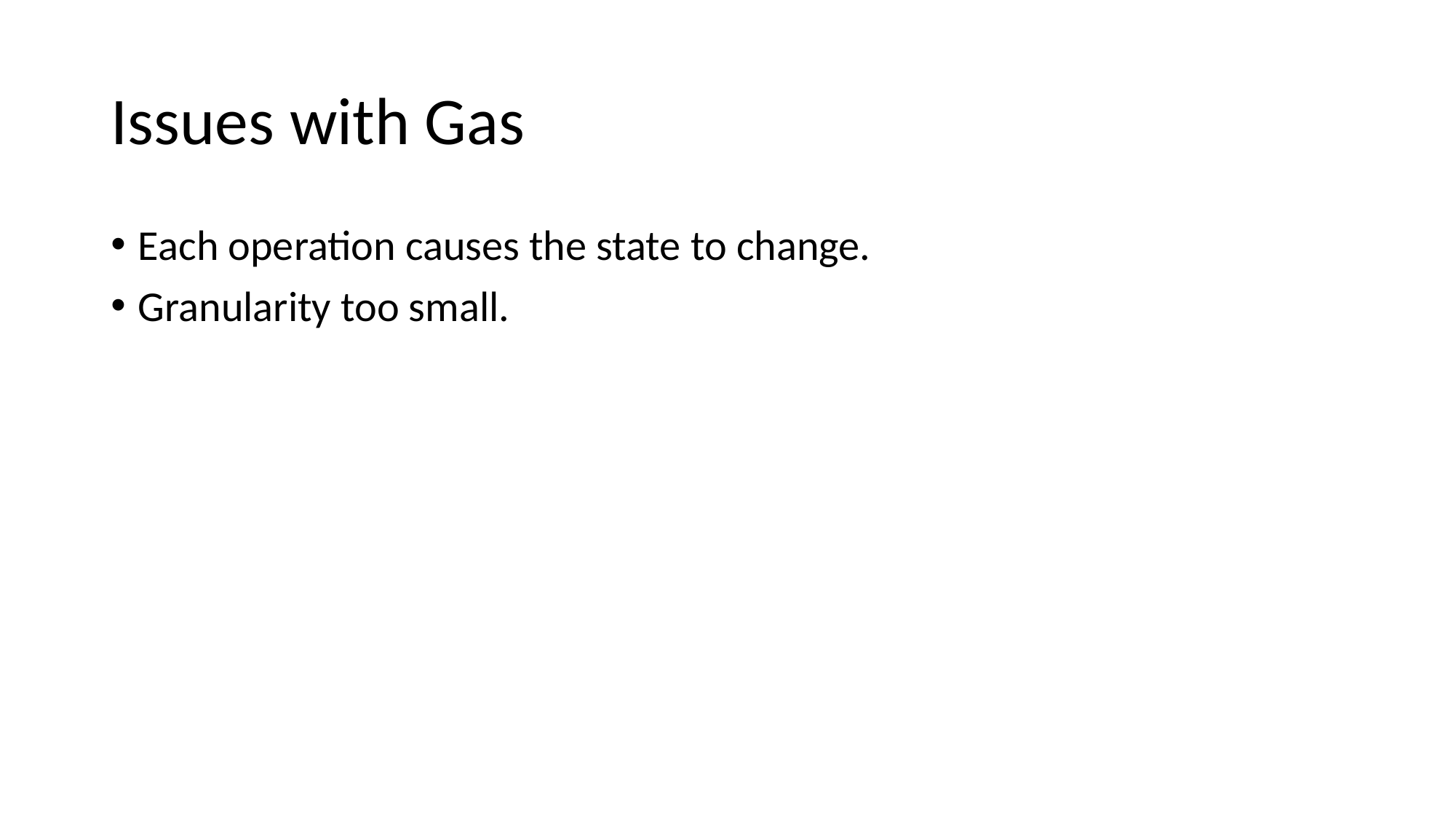

# Issues with Gas
Each operation causes the state to change.
Granularity too small.